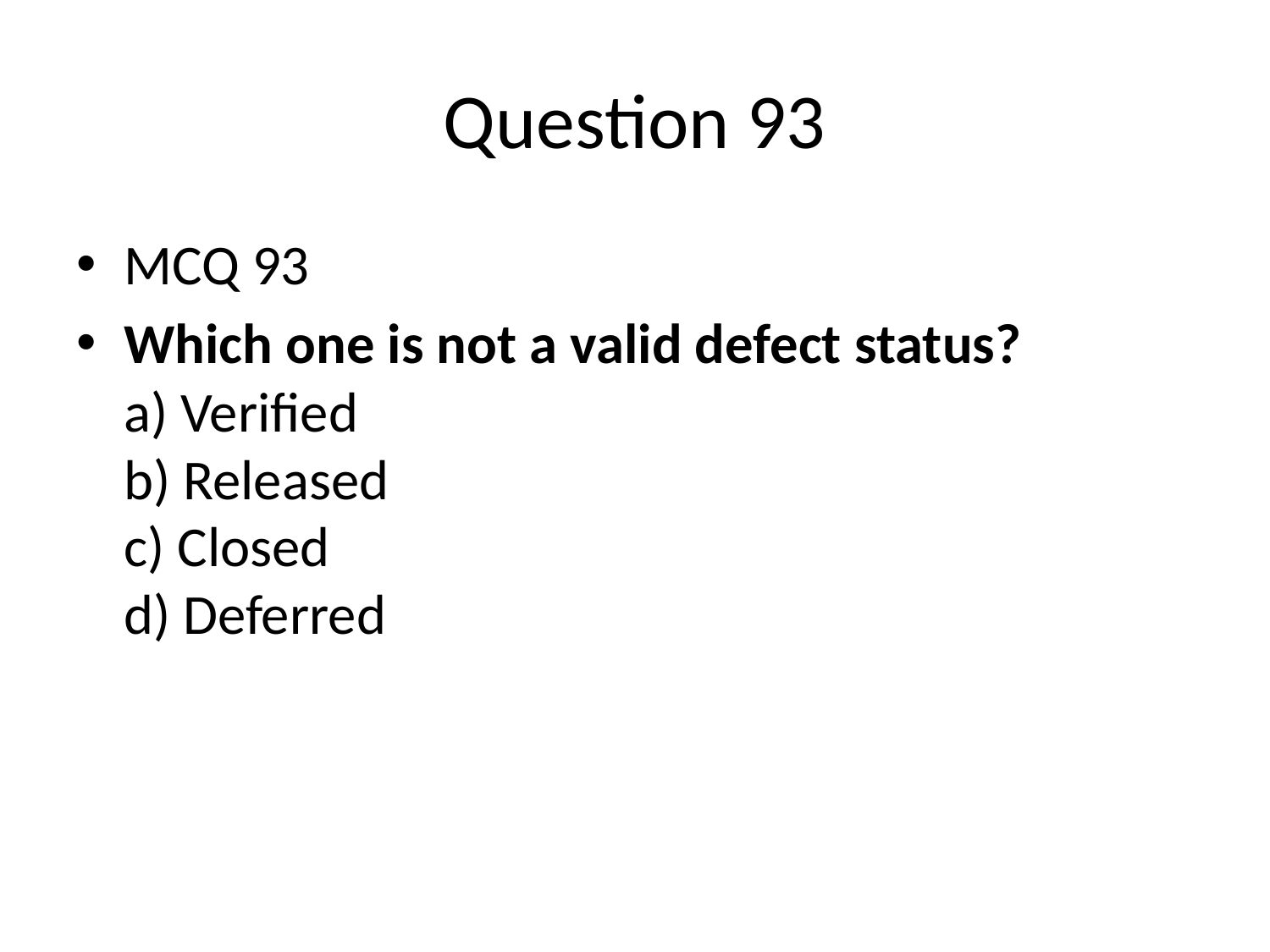

# Question 93
MCQ 93
Which one is not a valid defect status?
a) Verified
b) Released
c) Closed
d) Deferred